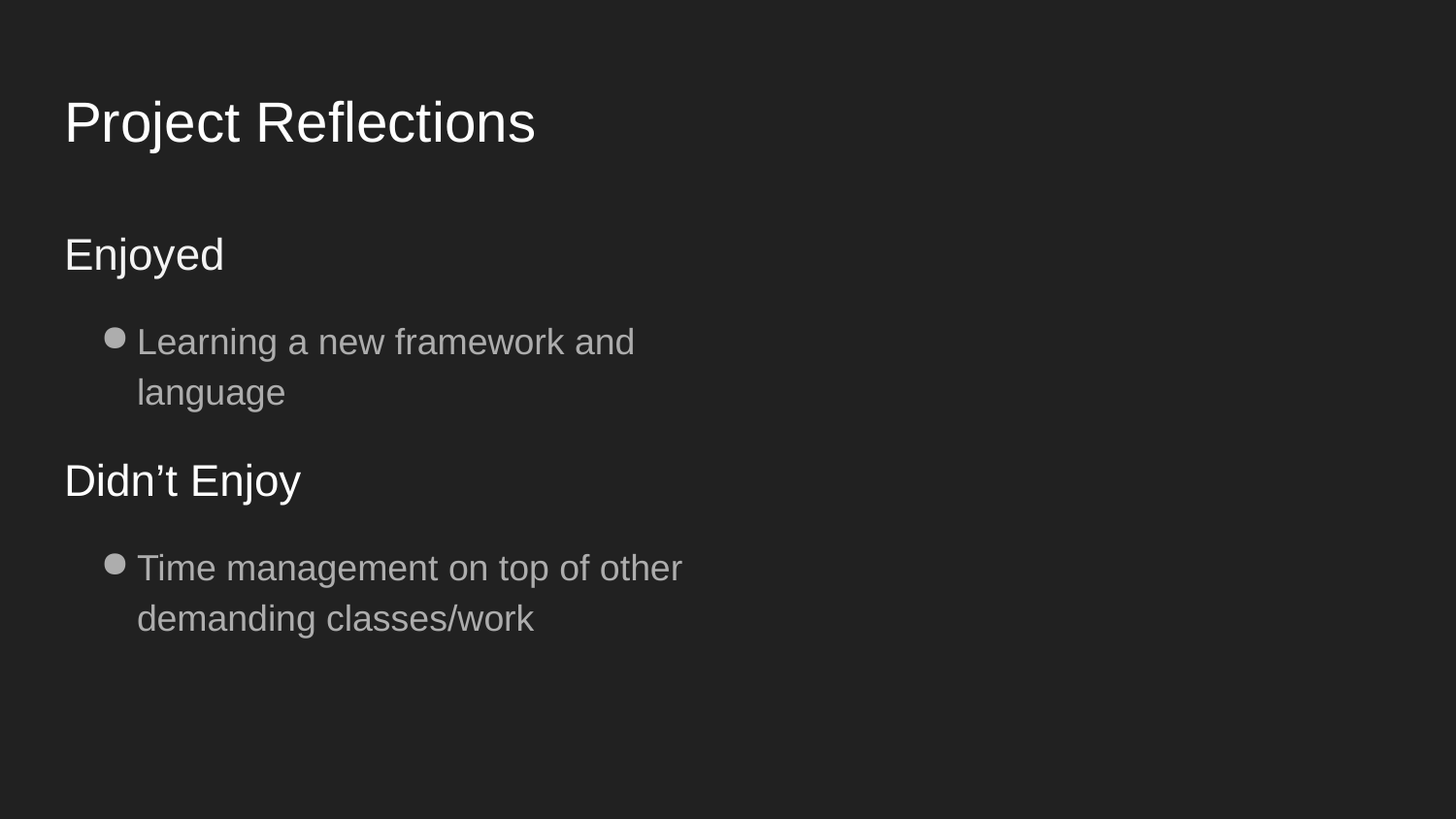

# Project Reflections
Enjoyed
Learning a new framework and language
Didn’t Enjoy
Time management on top of other demanding classes/work